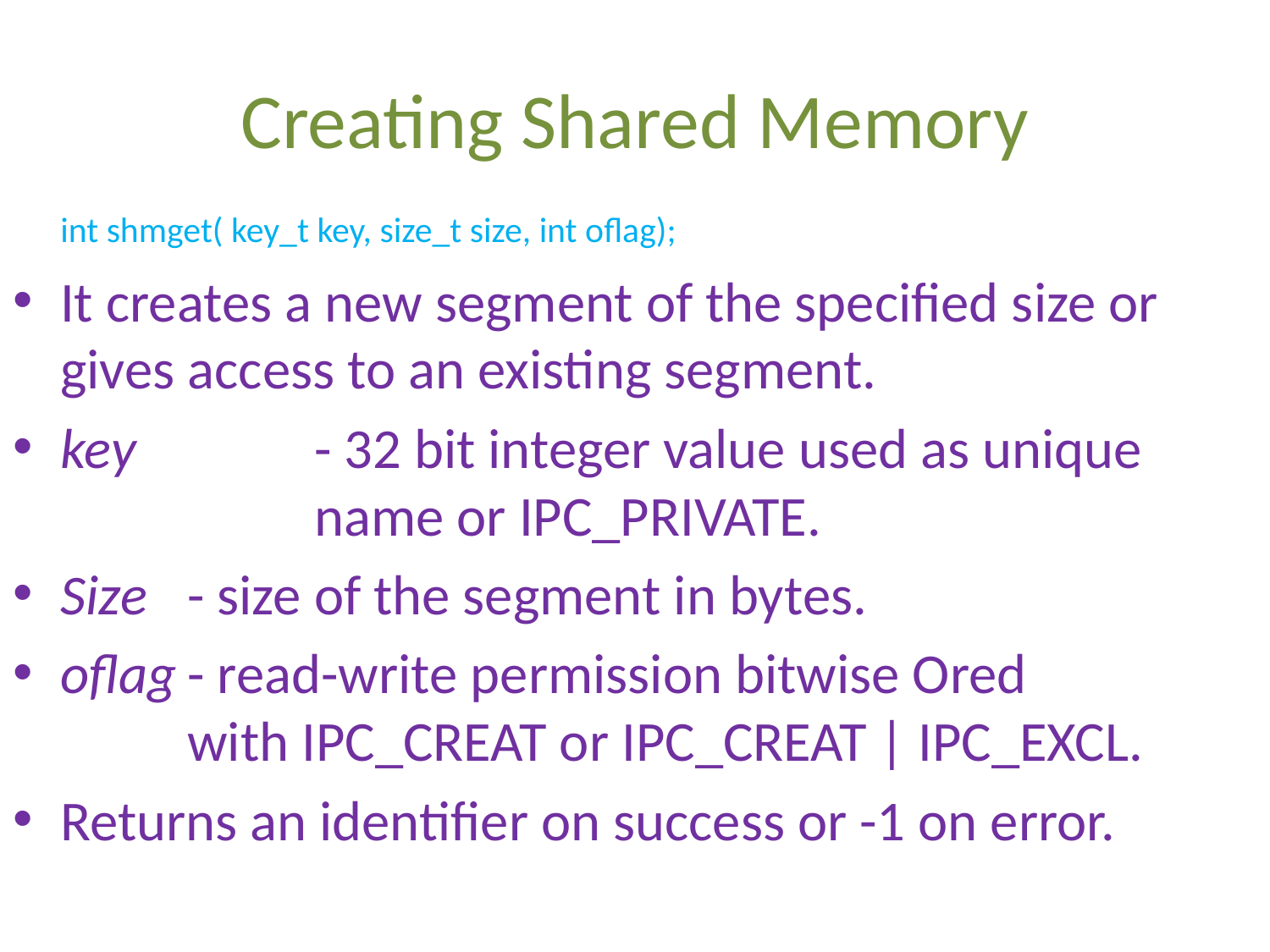

# Creating Shared Memory
	int shmget( key_t key, size_t size, int oflag);
It creates a new segment of the specified size or gives access to an existing segment.
key		- 32 bit integer value used as unique 		  	name or IPC_PRIVATE.
Size	- size of the segment in bytes.
oflag	- read-write permission bitwise Ored 		  	with IPC_CREAT or IPC_CREAT | IPC_EXCL.
Returns an identifier on success or -1 on error.